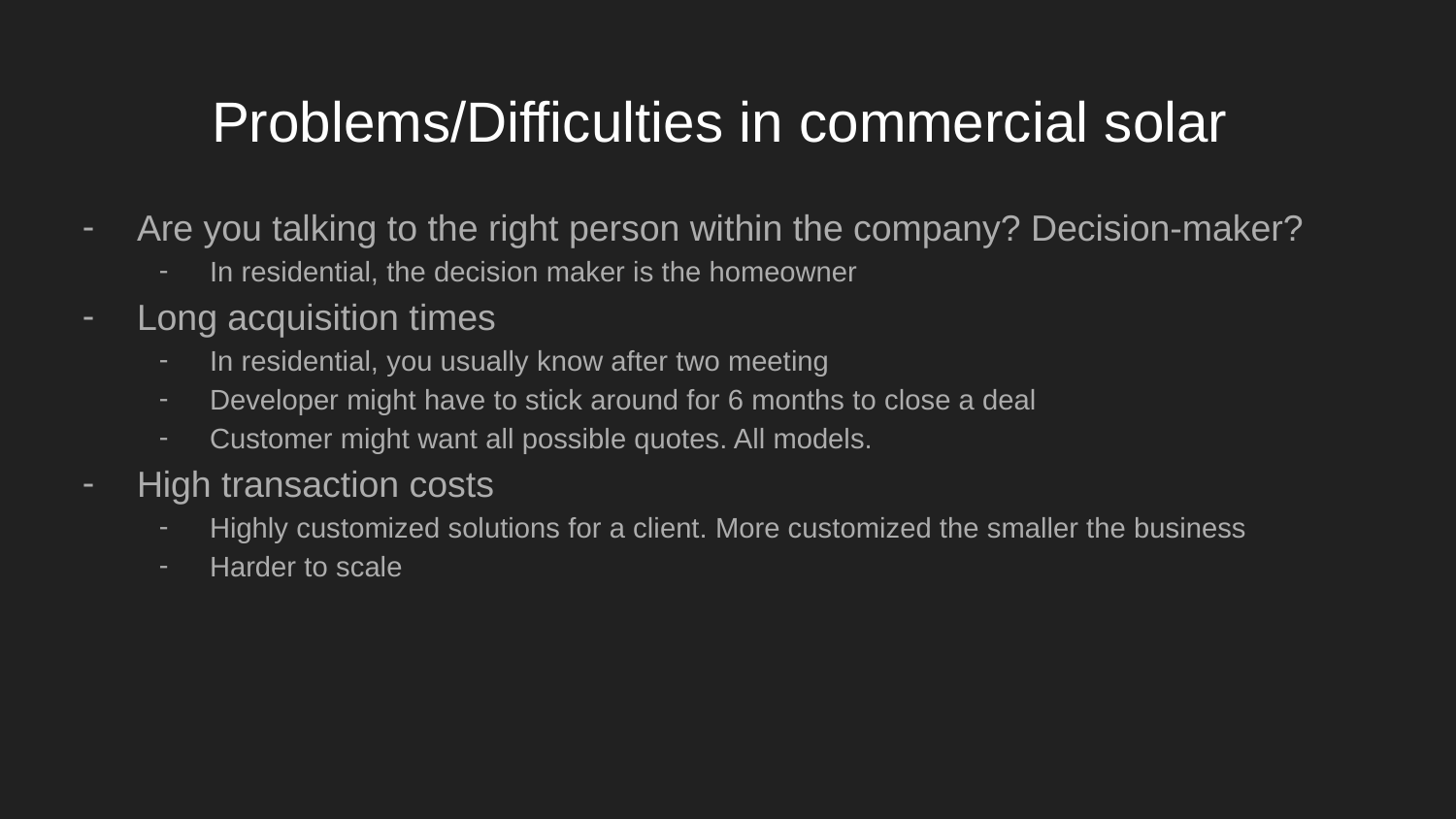

# Problems/Difficulties in commercial solar
Are you talking to the right person within the company? Decision-maker?
In residential, the decision maker is the homeowner
Long acquisition times
In residential, you usually know after two meeting
Developer might have to stick around for 6 months to close a deal
Customer might want all possible quotes. All models.
High transaction costs
Highly customized solutions for a client. More customized the smaller the business
Harder to scale